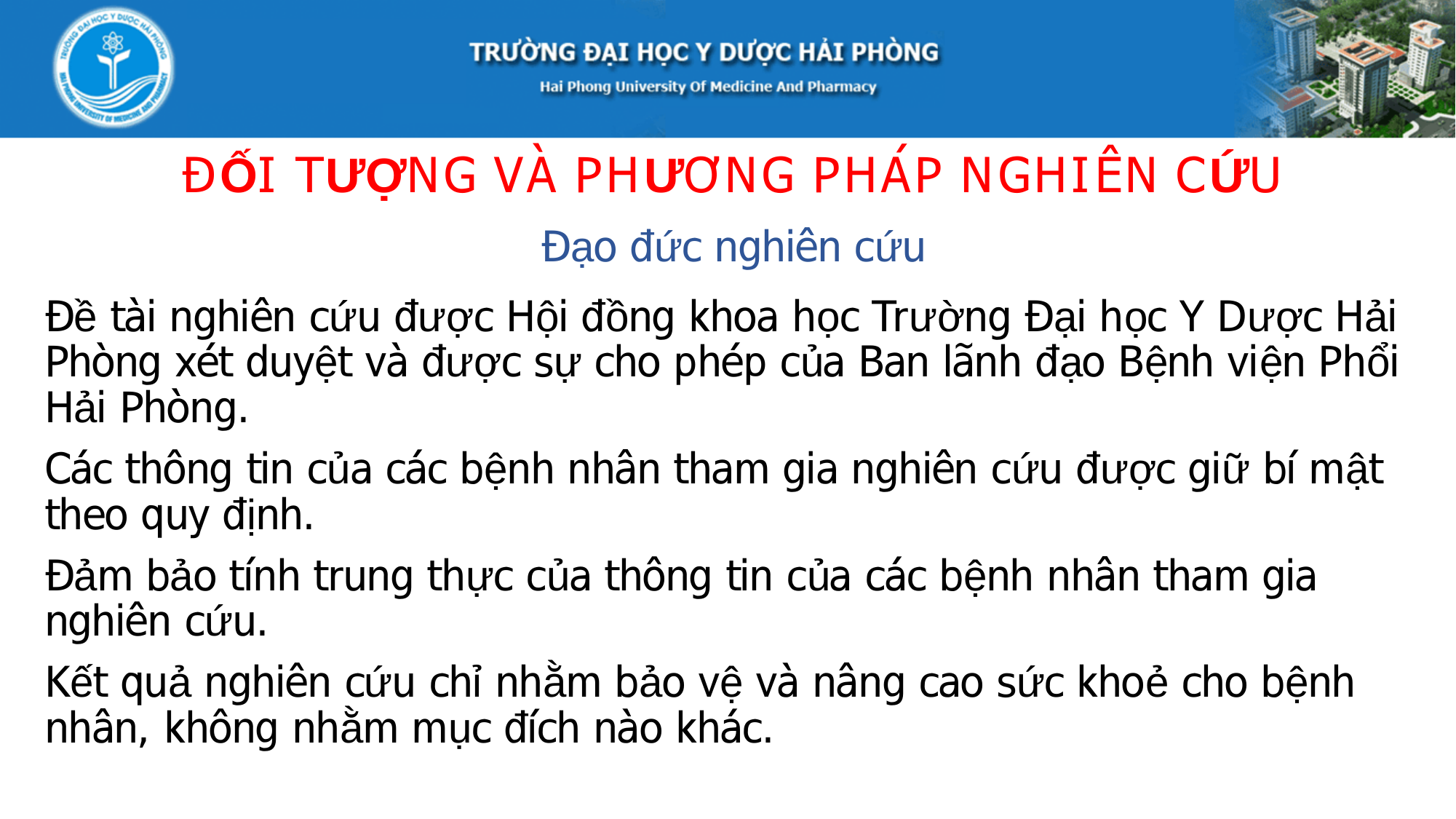

# ĐỐI TƯỢNG VÀ PHƯƠNG PHÁP NGHIÊN CỨU
Đạo đức nghiên cứu
Đề tài nghiên cứu được Hội đồng khoa học Trường Đại học Y Dược Hải Phòng xét duyệt và được sự cho phép của Ban lãnh đạo Bệnh viện Phổi Hải Phòng.
Các thông tin của các bệnh nhân tham gia nghiên cứu được giữ bí mật theo quy định.
Đảm bảo tính trung thực của thông tin của các bệnh nhân tham gia nghiên cứu.
Kết quả nghiên cứu chỉ nhằm bảo vệ và nâng cao sức khoẻ cho bệnh nhân, không nhằm mục đích nào khác.